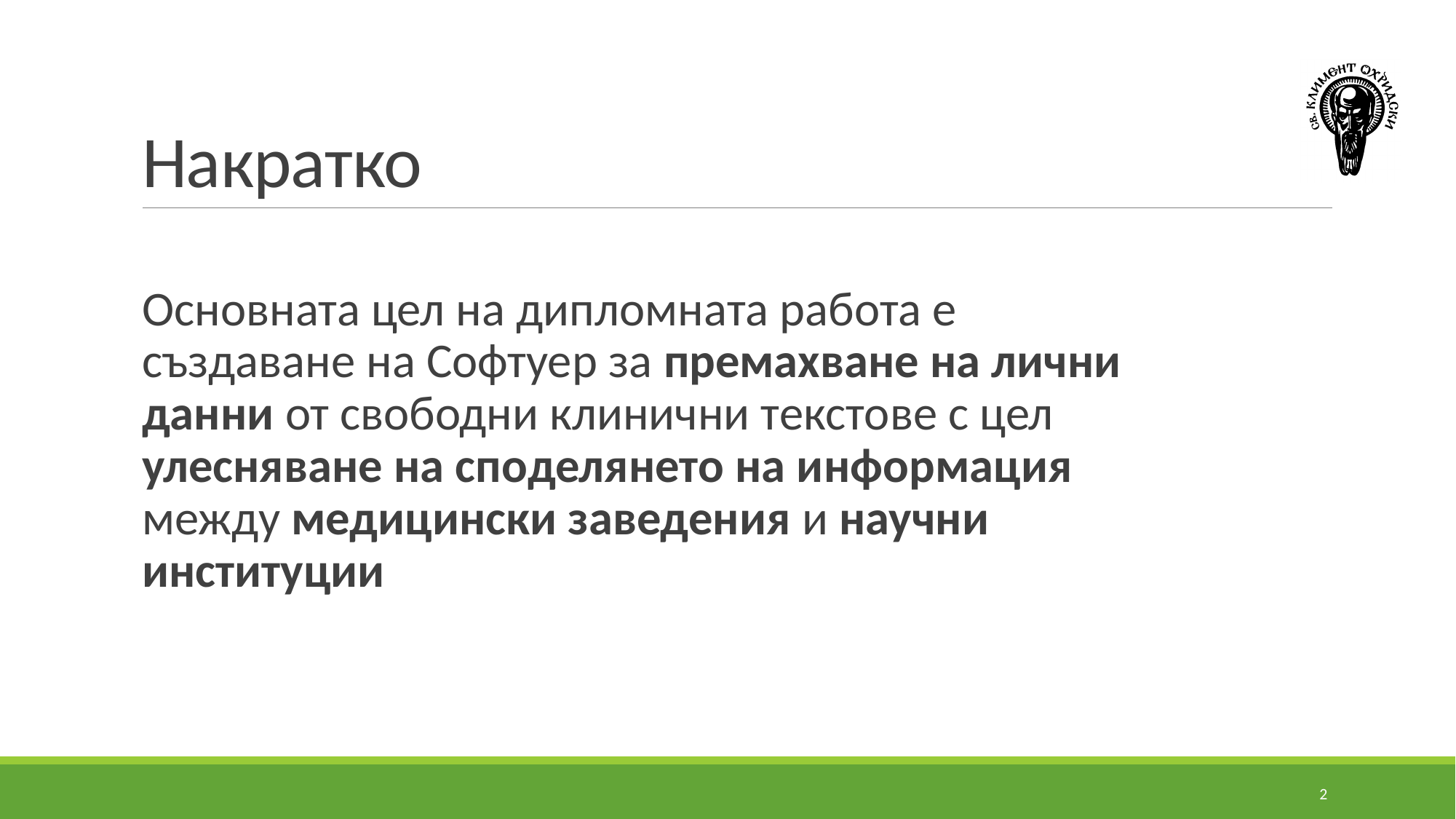

# Накратко

Основната цел на дипломната работа е създаване на Софтуер за премахване на лични данни от свободни клинични текстове с цел улесняване на споделянето на информация между медицински заведения и научни институции
2